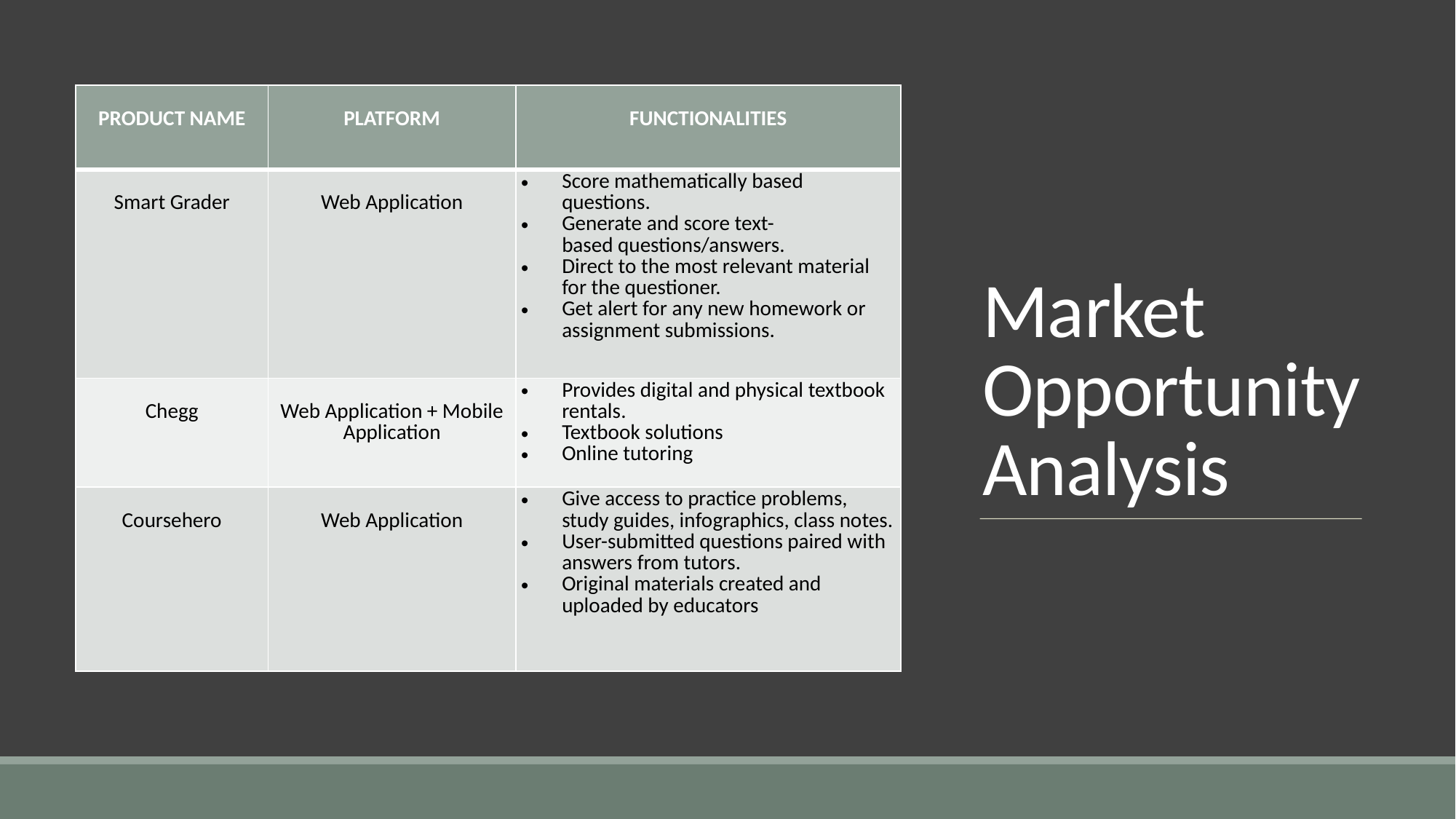

# Market Opportunity Analysis
| ​ PRODUCT NAME​ ​ | ​ PLATFORM​ | ​ FUNCTIONALITIES​ |
| --- | --- | --- |
| ​ Smart Grader | ​ Web Application | Score mathematically based questions.​ Generate and score text-based questions/answers.​ Direct to the most relevant material for the questioner.​ Get alert for any new homework or assignment submissions.​ |
| ​ Chegg​ | ​ Web Application + Mobile Application | Provides digital and physical textbook rentals.​ Textbook solutions​ Online tutoring​ |
| ​ Coursehero​ | ​ Web Application | Give access to practice problems, study guides, infographics, class notes.​ User-submitted questions paired with answers from tutors.​ Original materials created and uploaded by educators​ |